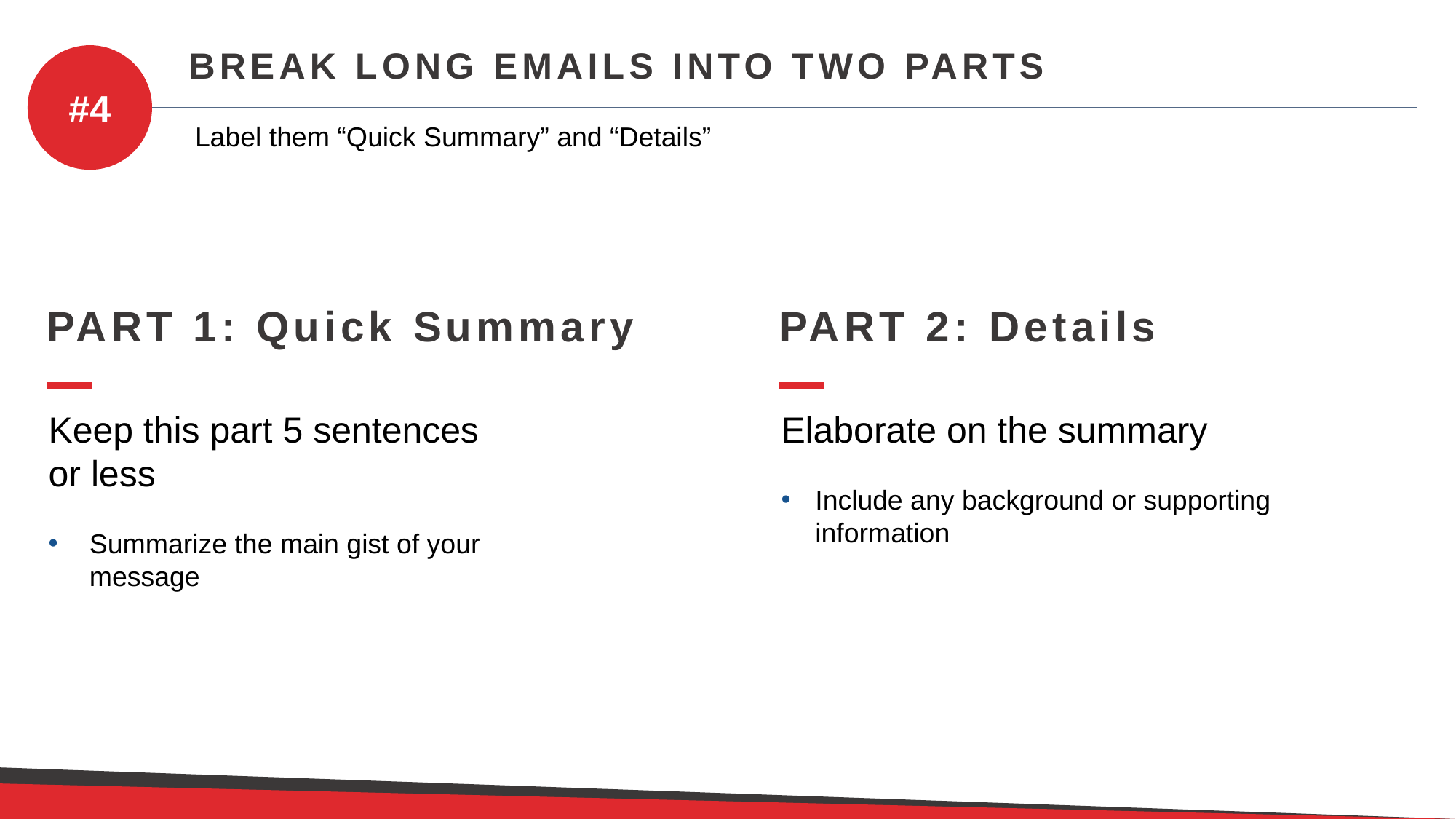

BREAK LONG EMAILS INTO TWO PARTS
#4
Label them “Quick Summary” and “Details”
PART 1: Quick Summary
PART 2: Details
Keep this part 5 sentences or less

Summarize the main gist of your message

Elaborate on the summary

Include any background or supporting information